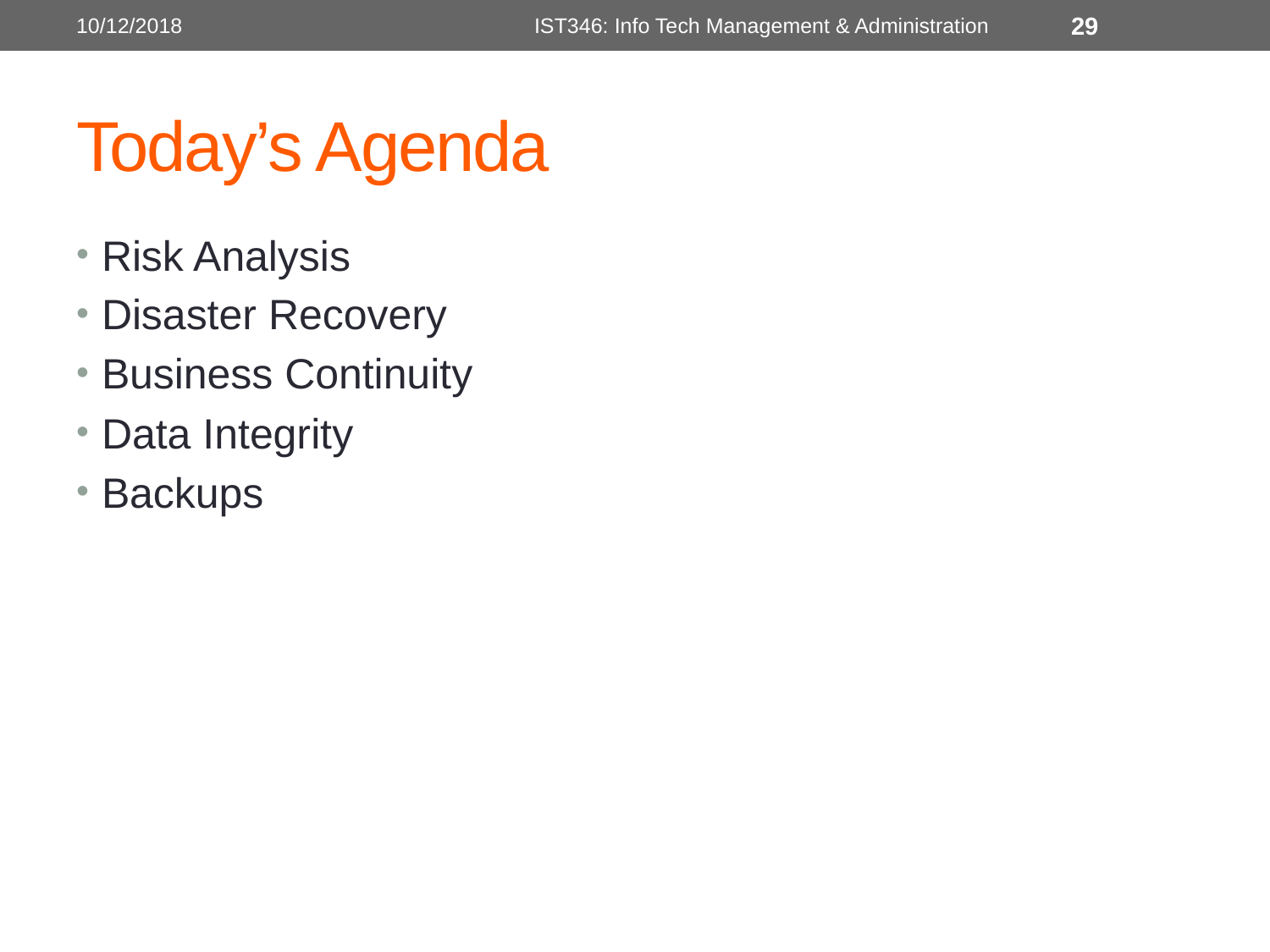

10/12/2018
IST346: Info Tech Management & Administration
29
# Today’s Agenda
Risk Analysis
Disaster Recovery
Business Continuity
Data Integrity
Backups